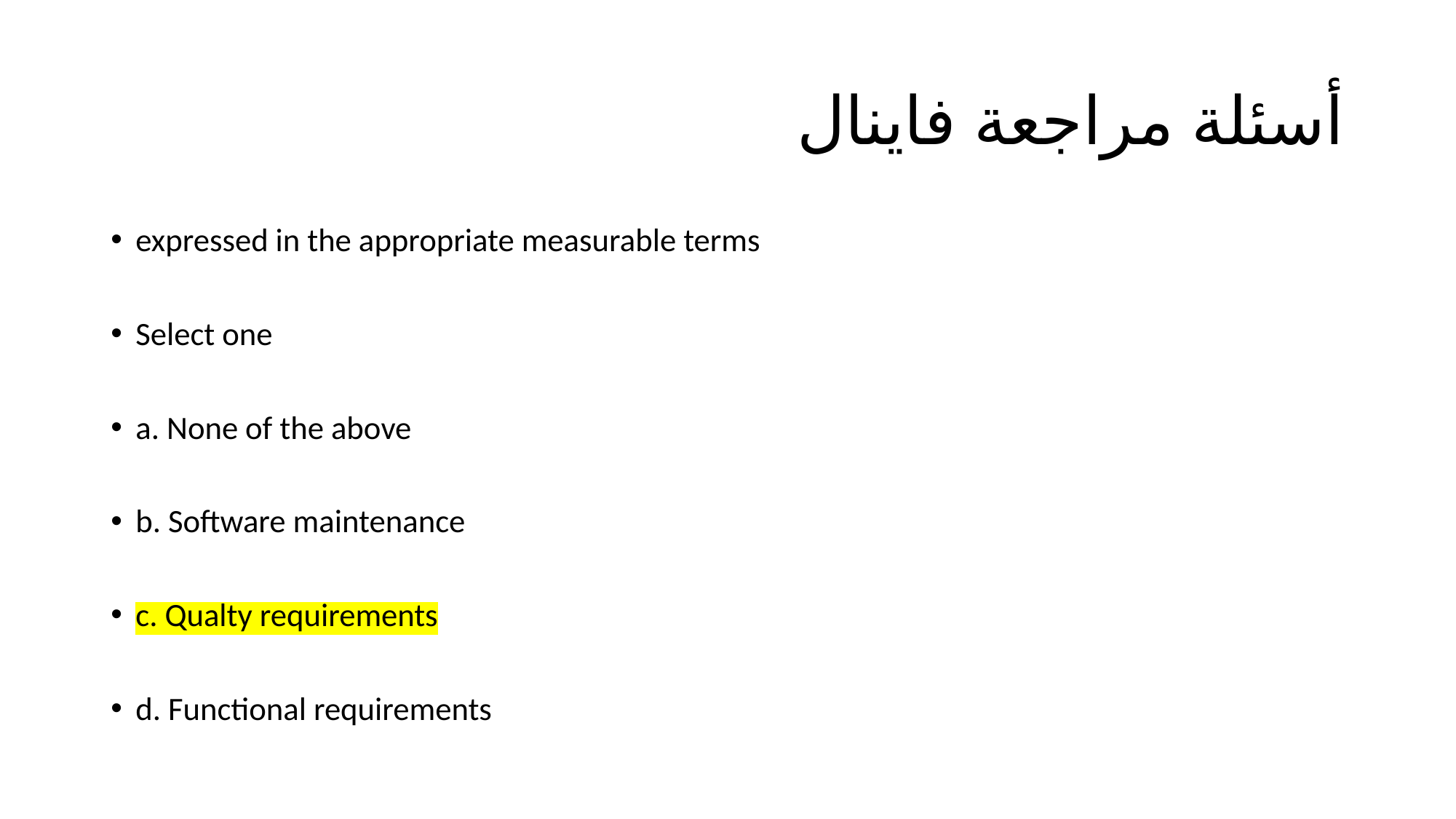

# أسئلة مراجعة فاينال
expressed in the appropriate measurable terms

Select one

a. None of the above

b. Software maintenance

c. Qualty requirements

d. Functional requirements